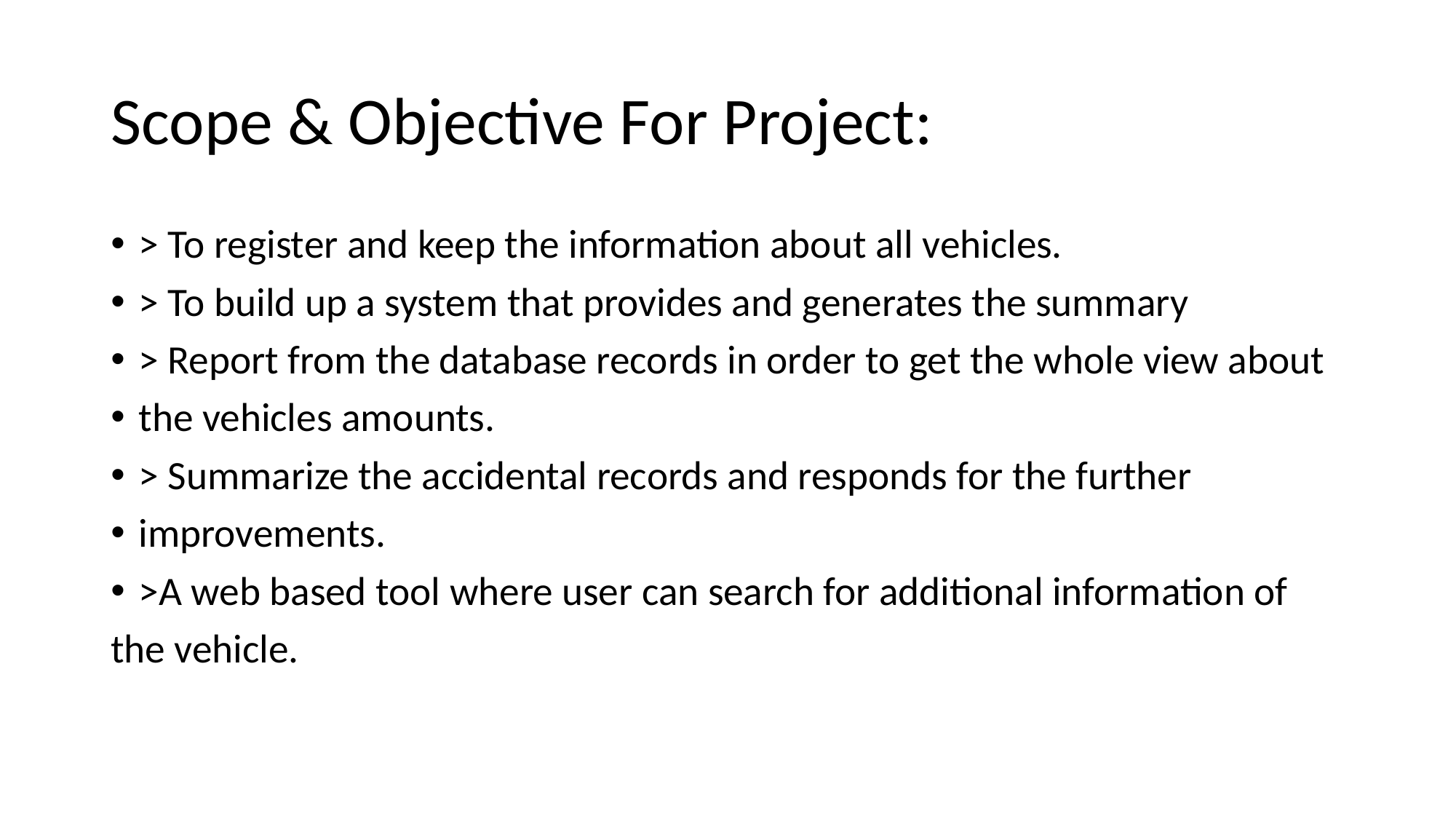

# Scope & Objective For Project:
> To register and keep the information about all vehicles.
> To build up a system that provides and generates the summary
> Report from the database records in order to get the whole view about
the vehicles amounts.
> Summarize the accidental records and responds for the further
improvements.
>A web based tool where user can search for additional information of
the vehicle.